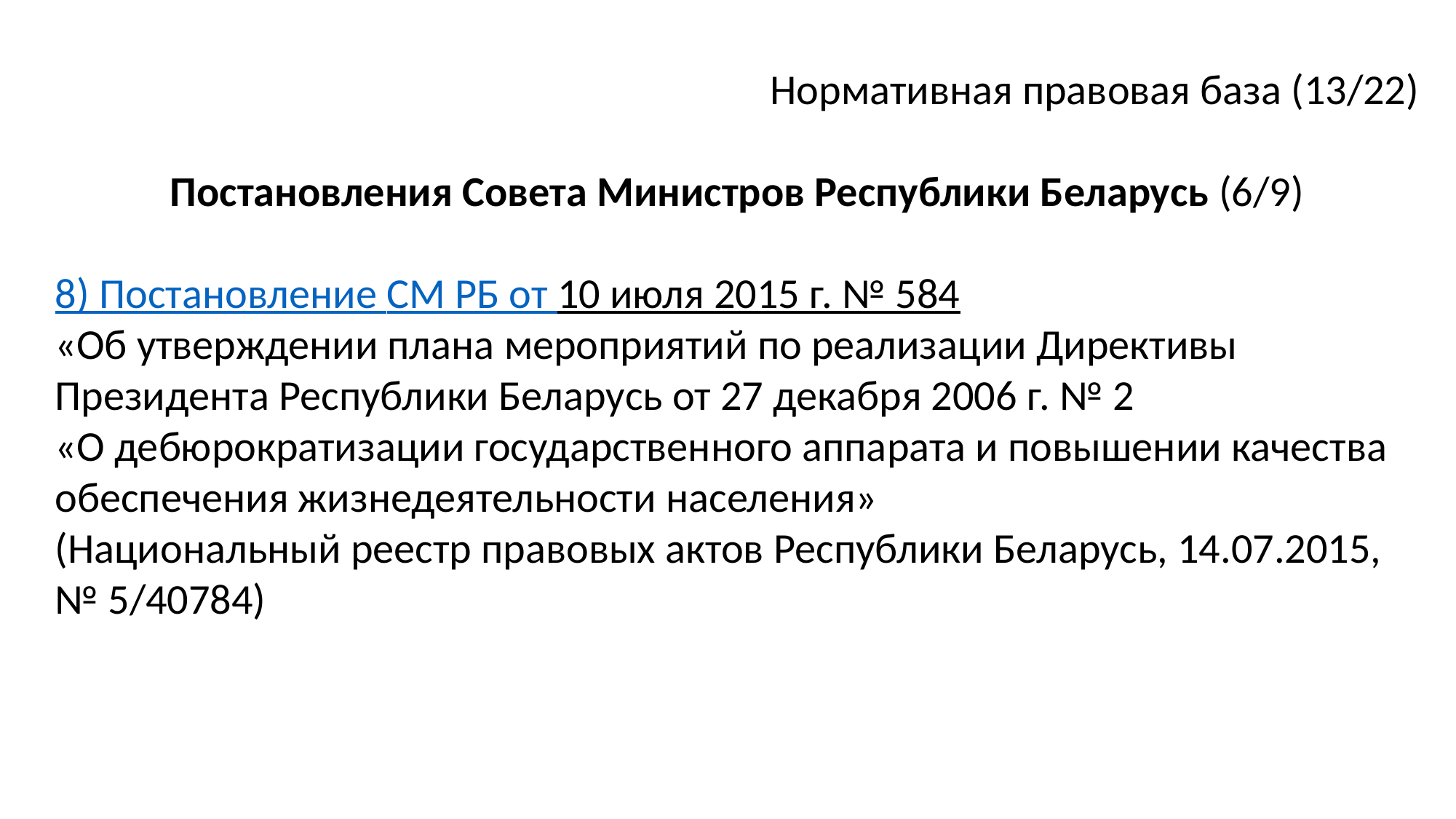

Нормативная правовая база (13/22)

Постановления Совета Министров Республики Беларусь (6/9)

8) Постановление СМ РБ от 10 июля 2015 г. № 584
«Об утверждении плана мероприятий по реализации Директивы Президента Республики Беларусь от 27 декабря 2006 г. № 2
«О дебюрократизации государственного аппарата и повышении качества обеспечения жизнедеятельности населения»
(Национальный реестр правовых актов Республики Беларусь, 14.07.2015, № 5/40784)